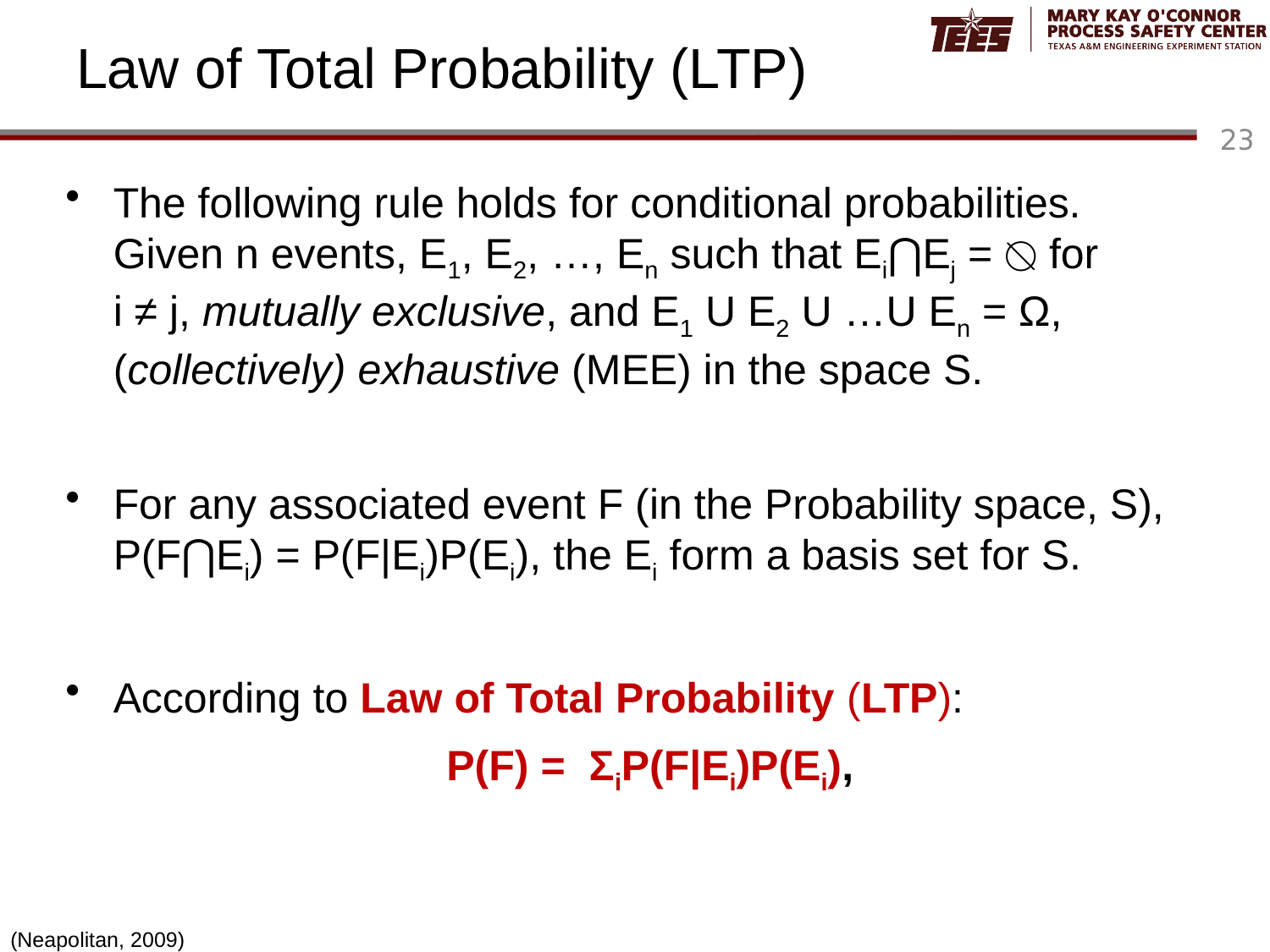

# Law of Total Probability (LTP)
The following rule holds for conditional probabilities.  Given n events, E1, E2, …, En such that Ei⋂Ej = ⦰ for
i ≠ j, mutually exclusive, and E1 U E2 U …U En = Ω, (collectively) exhaustive (MEE) in the space S.

For any associated event F (in the Probability space, S), P(F⋂Ei) = P(F|Ei)P(Ei), the Ei form a basis set for S.

According to Law of Total Probability (LTP):
			P(F) =  ΣiP(F|Ei)P(Ei),
(Neapolitan, 2009)